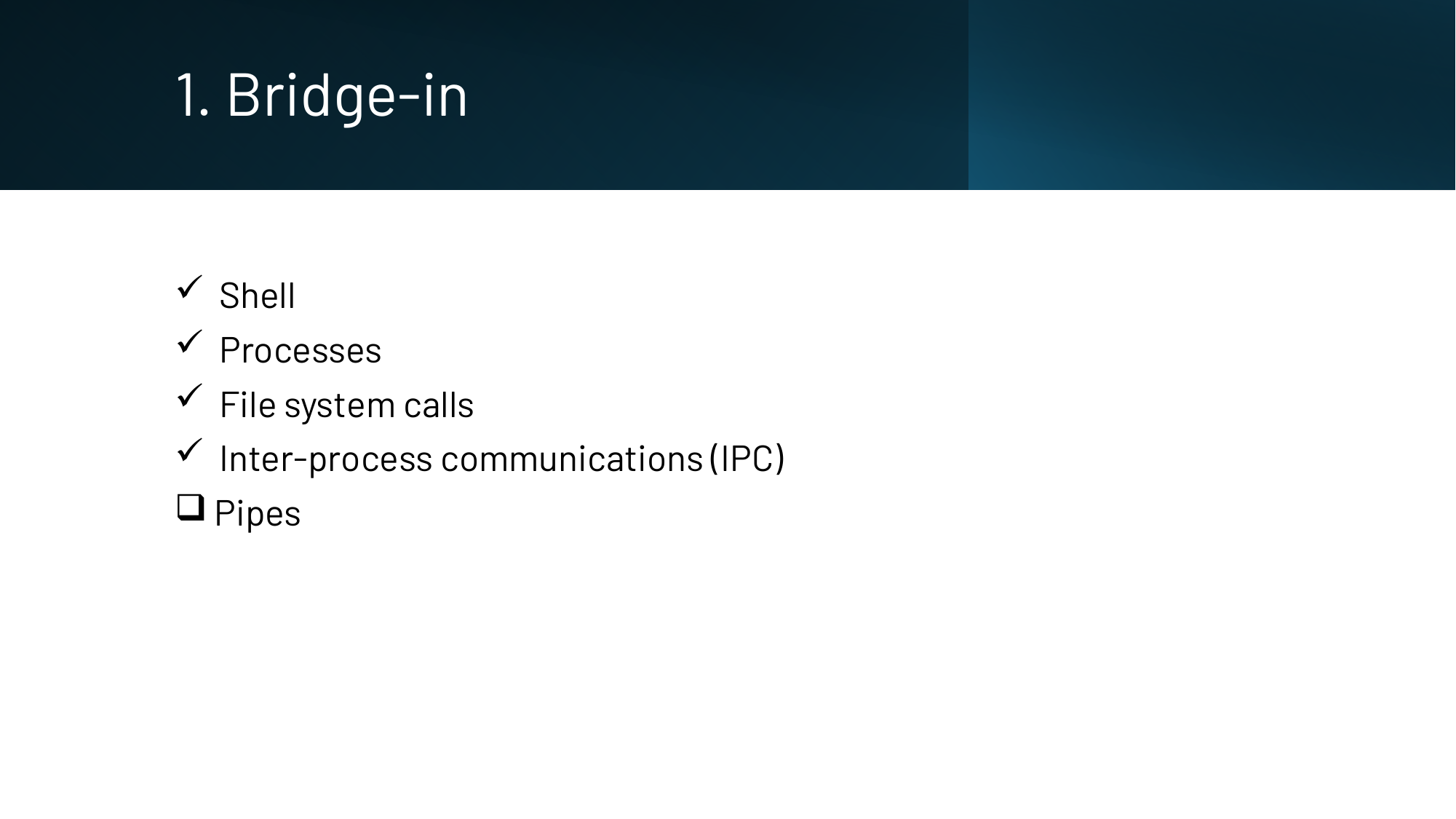

# 1. Bridge-in
  Shell
  Processes
  File system calls
  Inter-process communications (IPC)
 Pipes
4